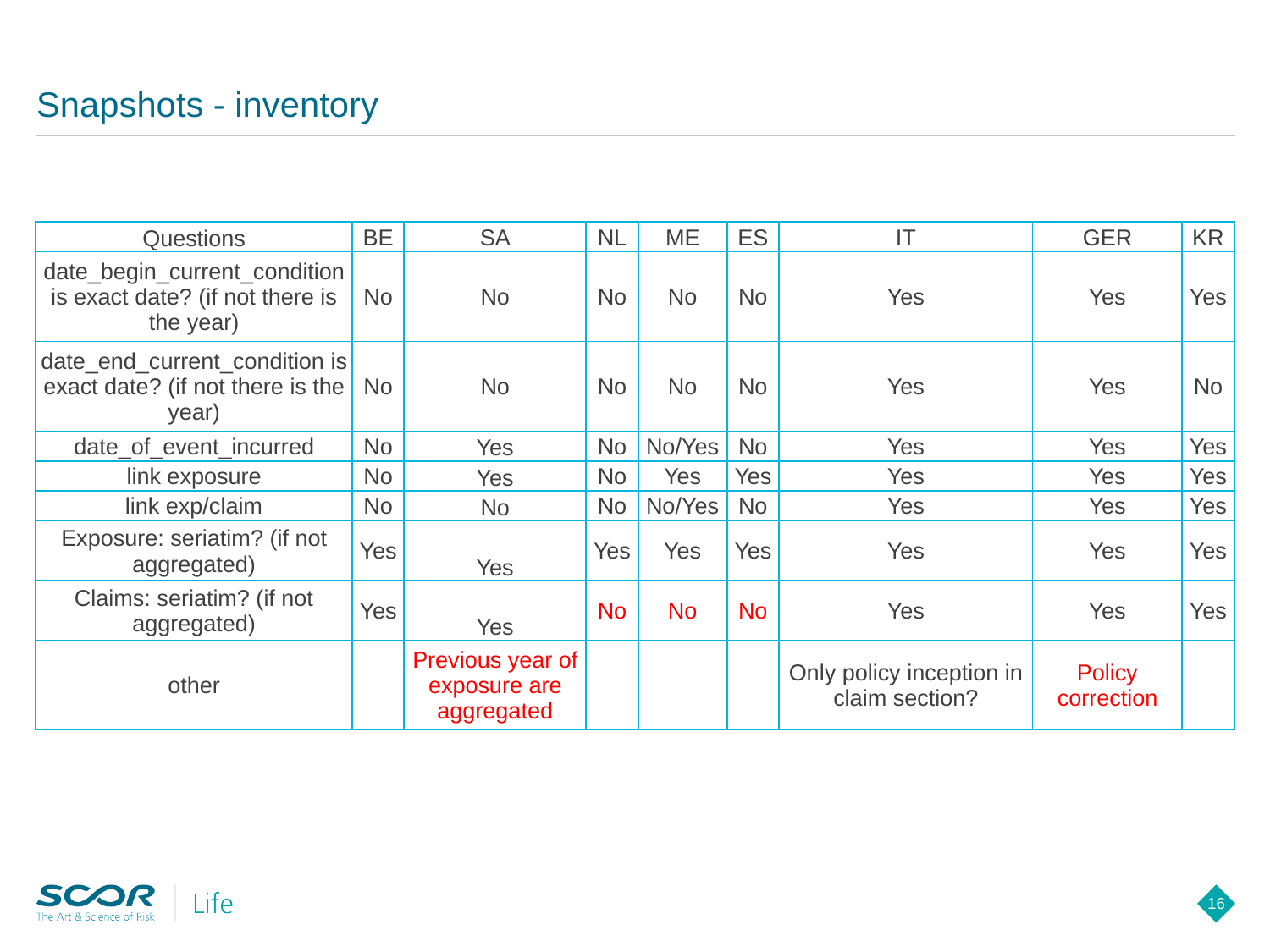

# Snapshots - inventory
| Questions | BE | SA | NL | ME | ES | IT | GER | KR |
| --- | --- | --- | --- | --- | --- | --- | --- | --- |
| date\_begin\_current\_condition is exact date? (if not there is the year) | No | No | No | No | No | Yes | Yes | Yes |
| date\_end\_current\_condition is exact date? (if not there is the year) | No | No | No | No | No | Yes | Yes | No |
| date\_of\_event\_incurred | No | Yes | No | No/Yes | No | Yes | Yes | Yes |
| link exposure | No | Yes | No | Yes | Yes | Yes | Yes | Yes |
| link exp/claim | No | No | No | No/Yes | No | Yes | Yes | Yes |
| Exposure: seriatim? (if not aggregated) | Yes | Yes | Yes | Yes | Yes | Yes | Yes | Yes |
| Claims: seriatim? (if not aggregated) | Yes | Yes | No | No | No | Yes | Yes | Yes |
| other |  | Previous year of exposure are aggregated |  |  |  | Only policy inception in claim section? | Policy correction |  |